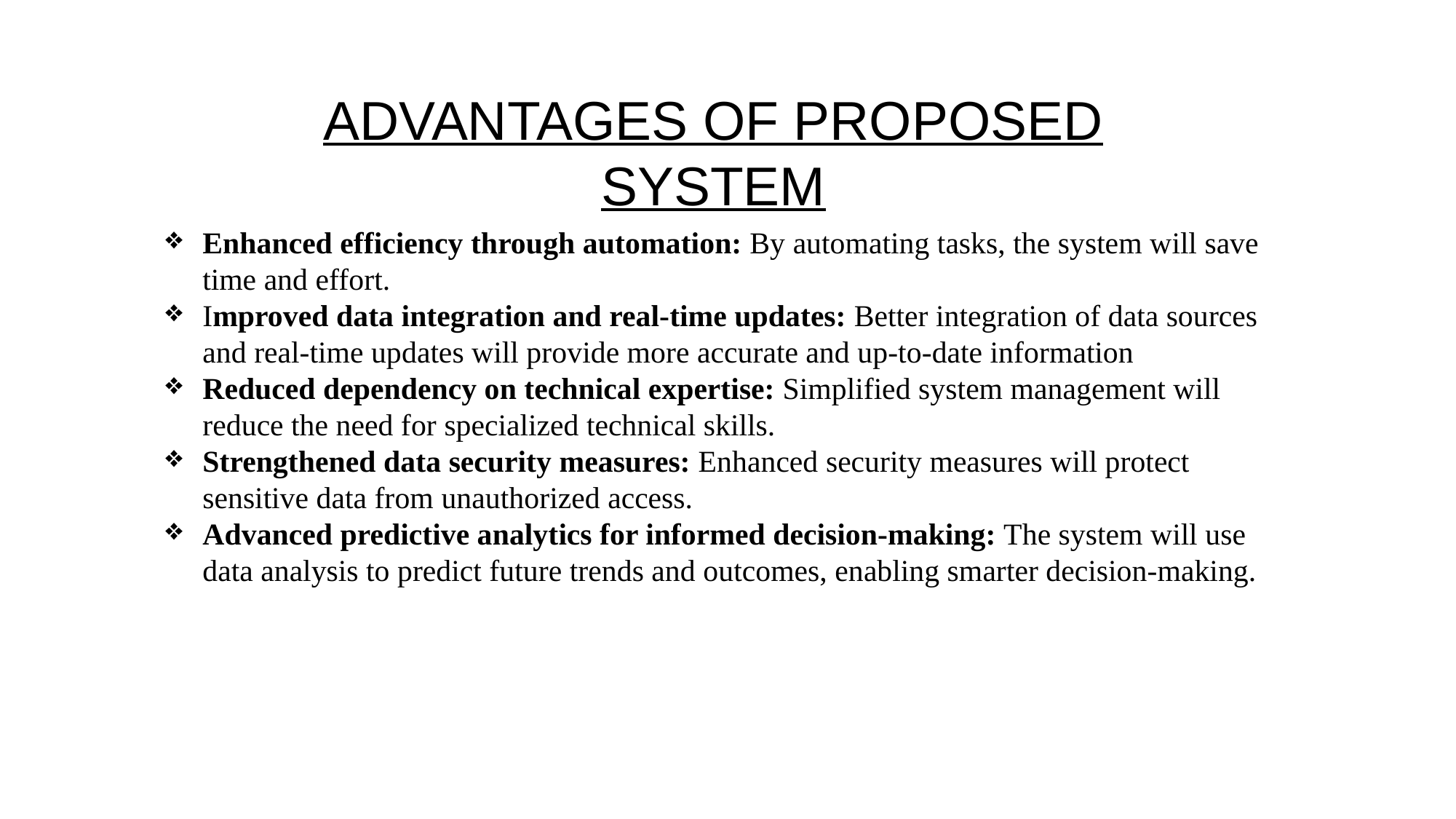

ADVANTAGES OF PROPOSED SYSTEM
Enhanced efficiency through automation: By automating tasks, the system will save time and effort.
Improved data integration and real-time updates: Better integration of data sources and real-time updates will provide more accurate and up-to-date information
Reduced dependency on technical expertise: Simplified system management will reduce the need for specialized technical skills.
Strengthened data security measures: Enhanced security measures will protect sensitive data from unauthorized access.
Advanced predictive analytics for informed decision-making: The system will use data analysis to predict future trends and outcomes, enabling smarter decision-making.